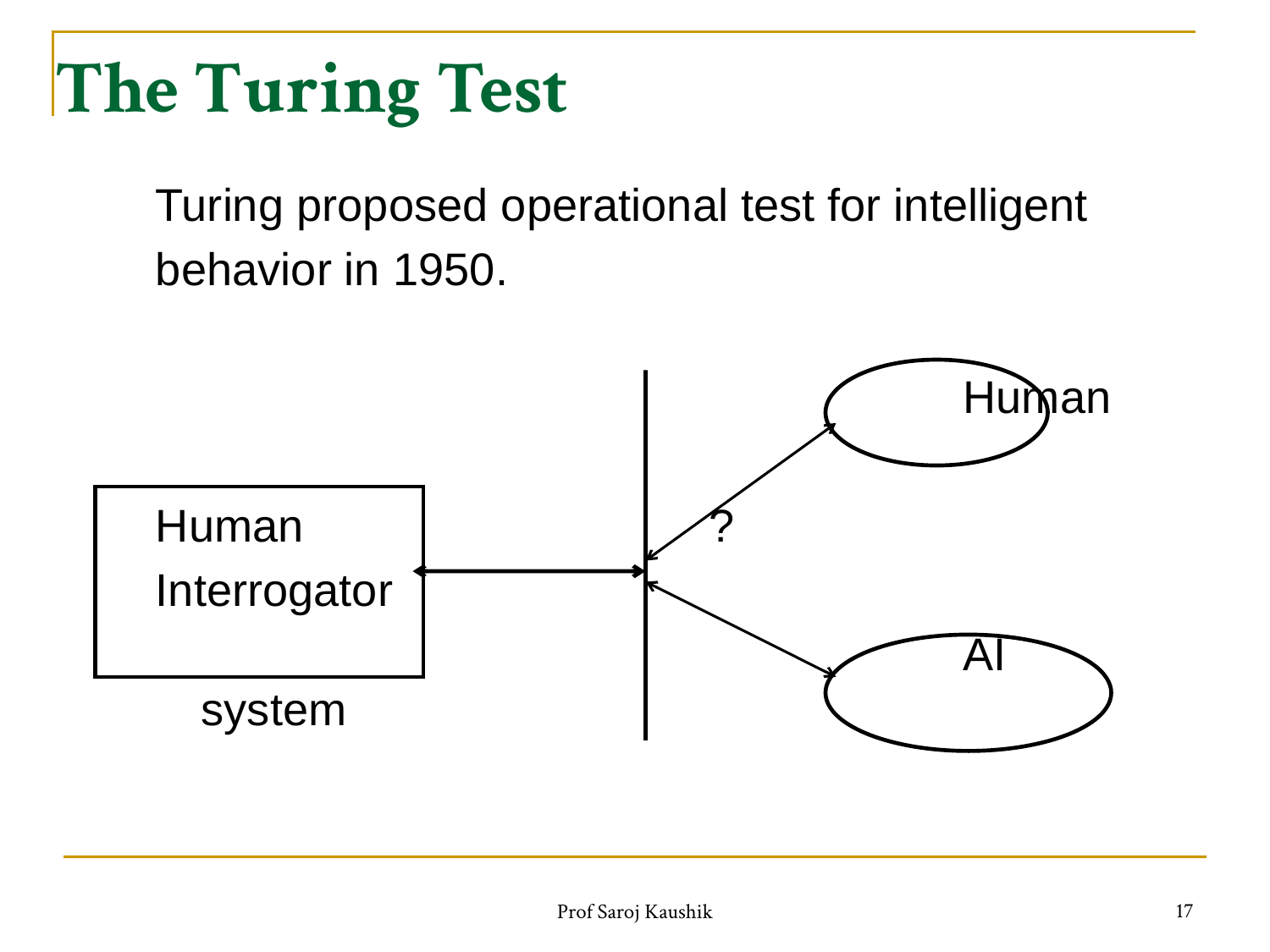

# The Turing Test
Turing proposed operational test for intelligent
behavior in 1950.

							Human

Human				?
Interrogator
							AI system

17
Prof Saroj Kaushik